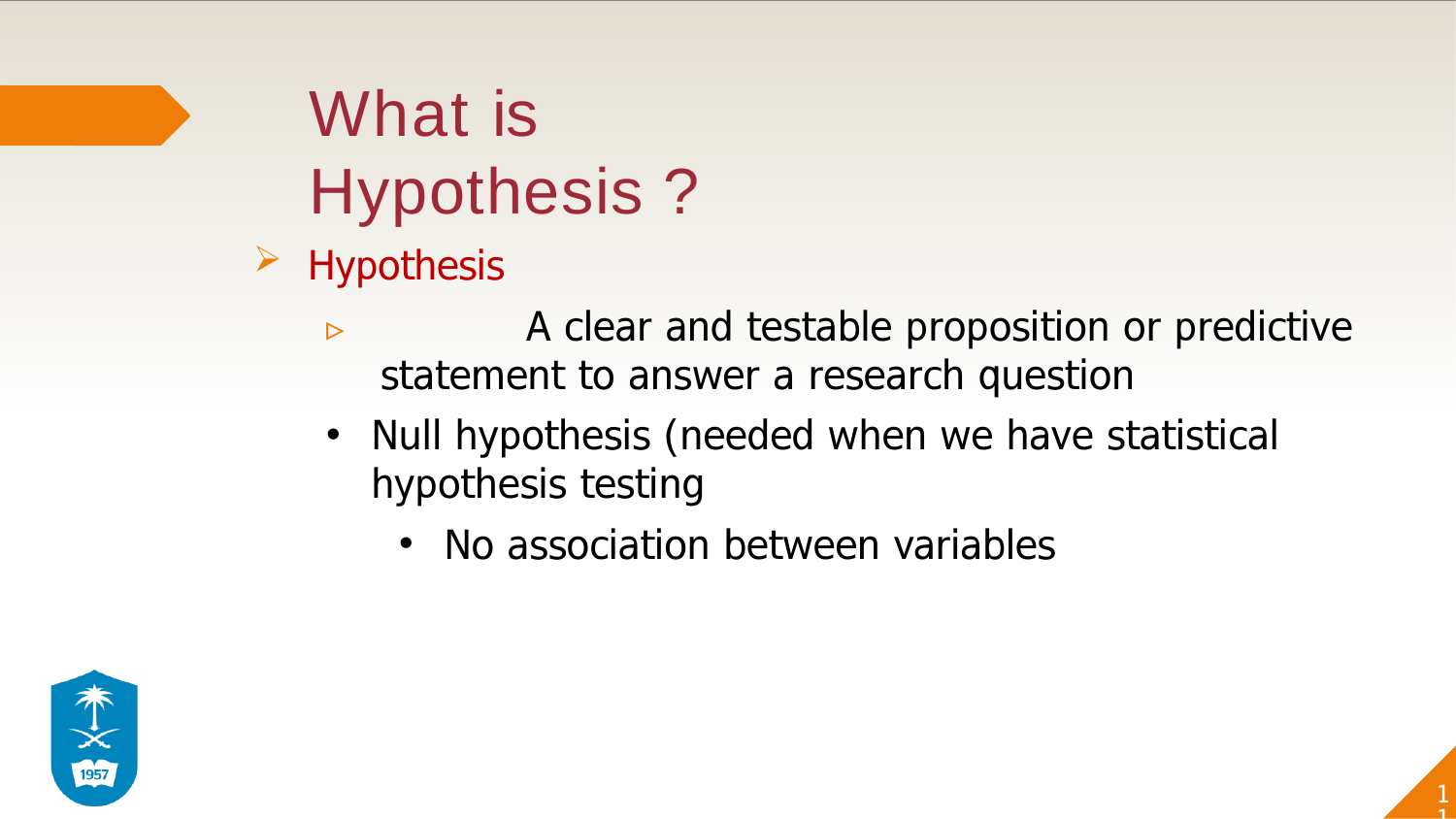

# What is Hypothesis ?

Hypothesis
▹		A clear and testable proposition or predictive statement to answer a research question
Null hypothesis (needed when we have statistical hypothesis testing
No association between variables

11